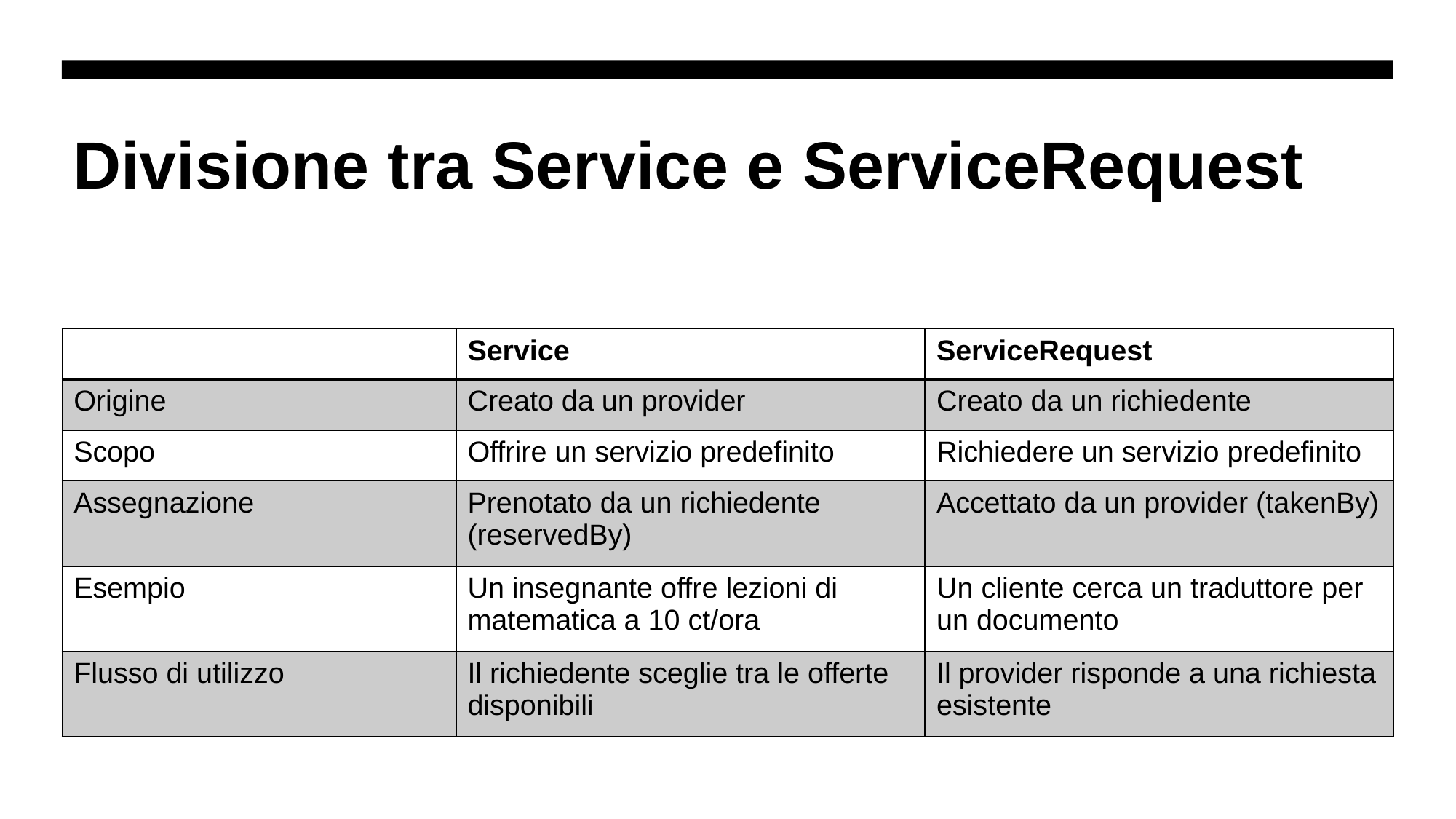

# Divisione tra Service e ServiceRequest
|  | Service | ServiceRequest |
| --- | --- | --- |
| Origine | Creato da un provider | Creato da un richiedente |
| Scopo | Offrire un servizio predefinito | Richiedere un servizio predefinito |
| Assegnazione | Prenotato da un richiedente (reservedBy) | Accettato da un provider (takenBy) |
| Esempio | Un insegnante offre lezioni di matematica a 10 ct/ora | Un cliente cerca un traduttore per un documento |
| Flusso di utilizzo | Il richiedente sceglie tra le offerte disponibili | Il provider risponde a una richiesta esistente |